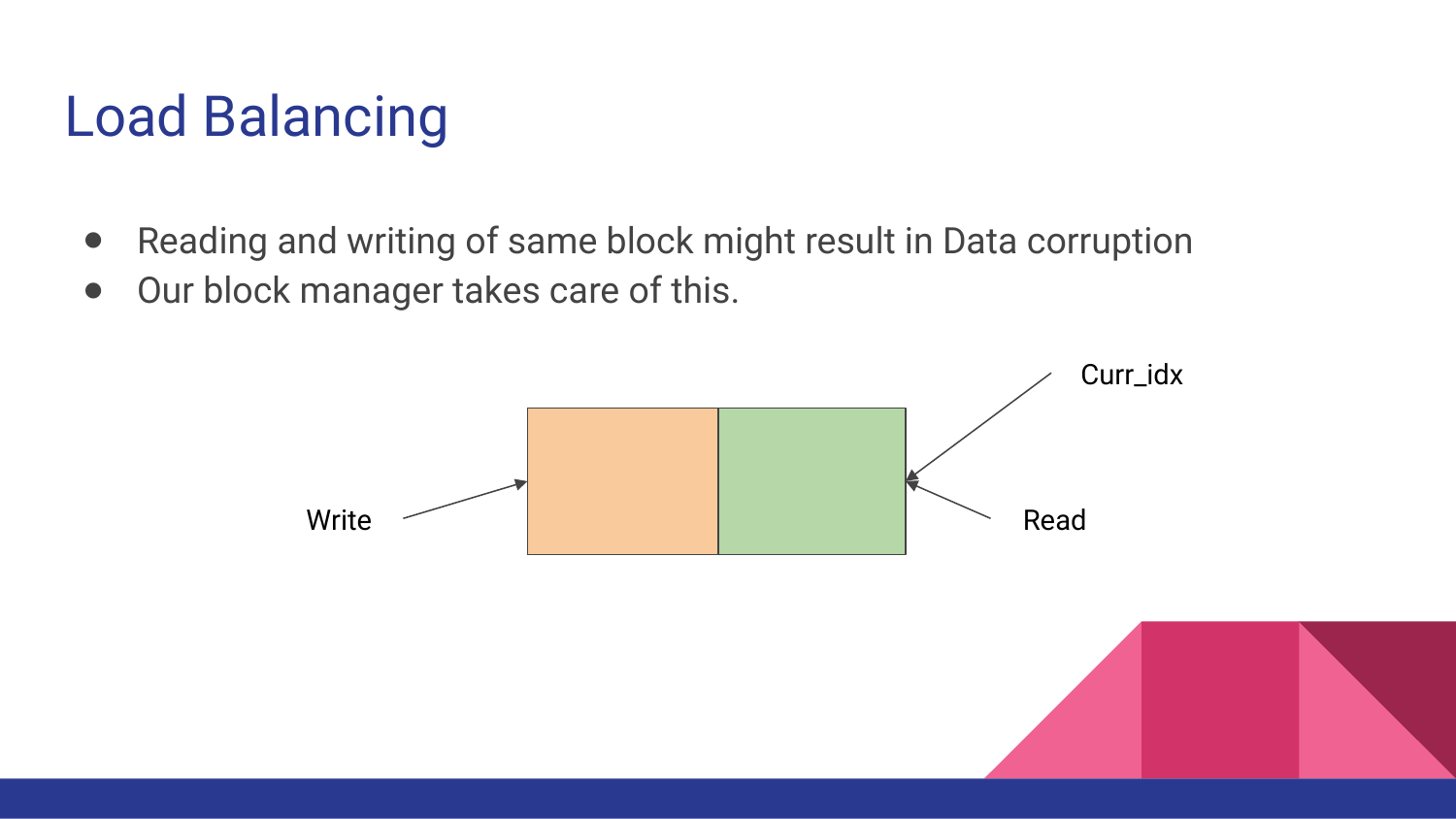

# Load Balancing

Reading and writing of same block might result in Data corruption
Our block manager takes care of this.
Curr_idx

Write
Read